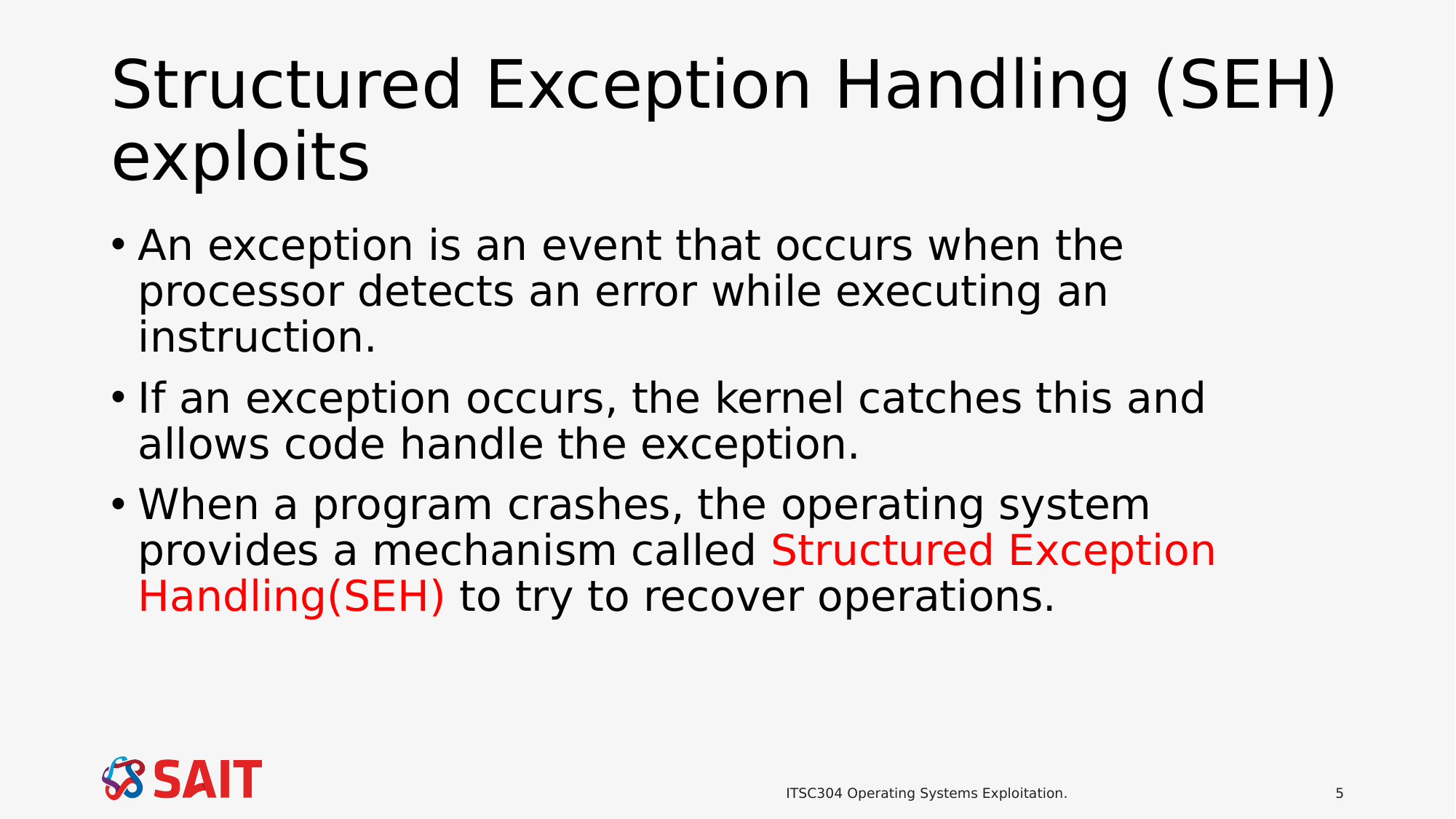

# Structured Exception Handling (SEH) exploits
An exception is an event that occurs when the processor detects an error while executing an instruction.
If an exception occurs, the kernel catches this and allows code handle the exception.
When a program crashes, the operating system provides a mechanism called Structured Exception Handling(SEH) to try to recover operations.
ITSC304 Operating Systems Exploitation.
5